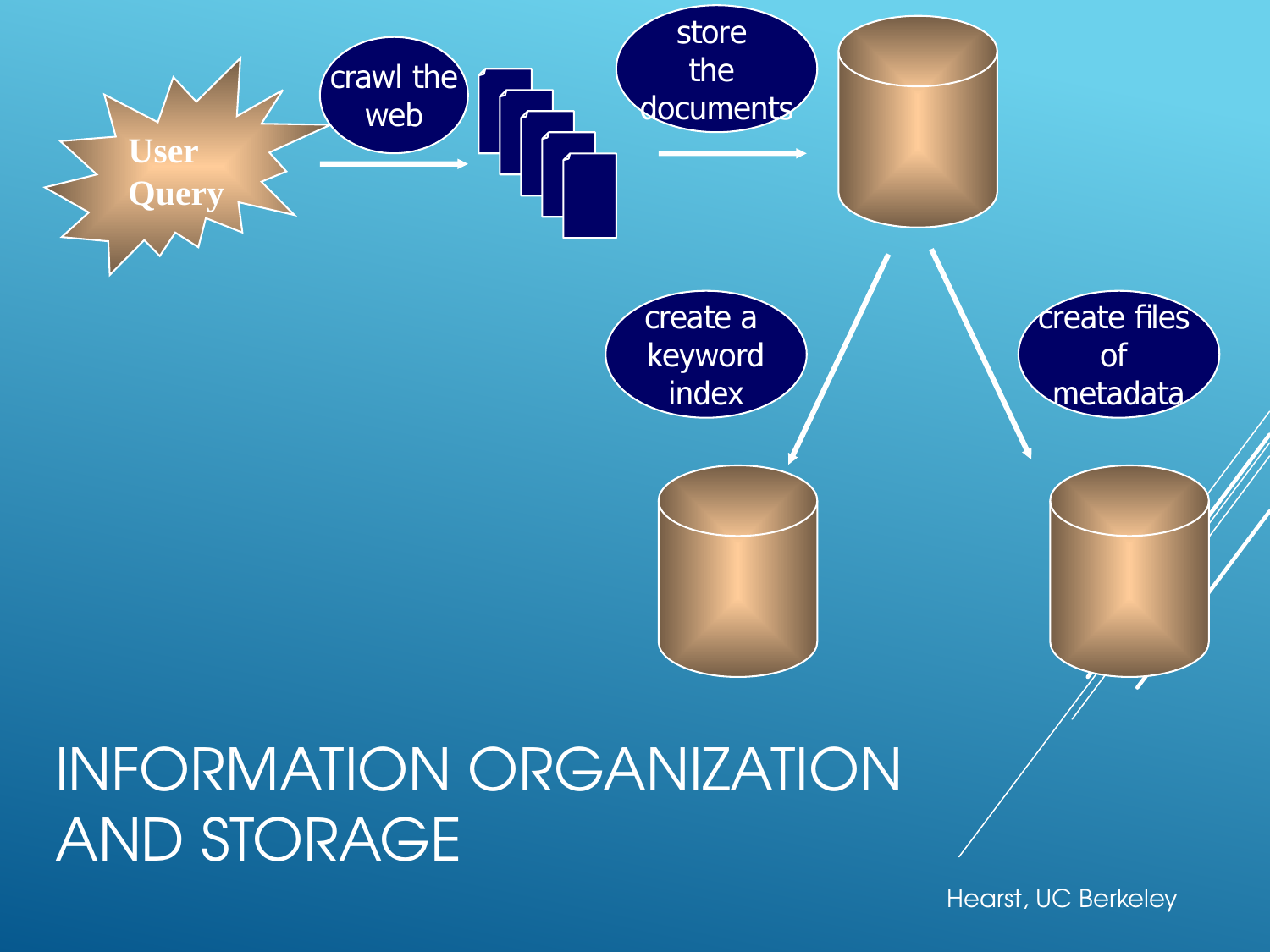

store
the
documents

crawl the
web
User Query

create a
keyword
index
create files
of
metadata

# Information Organization and Storage
Hearst, UC Berkeley